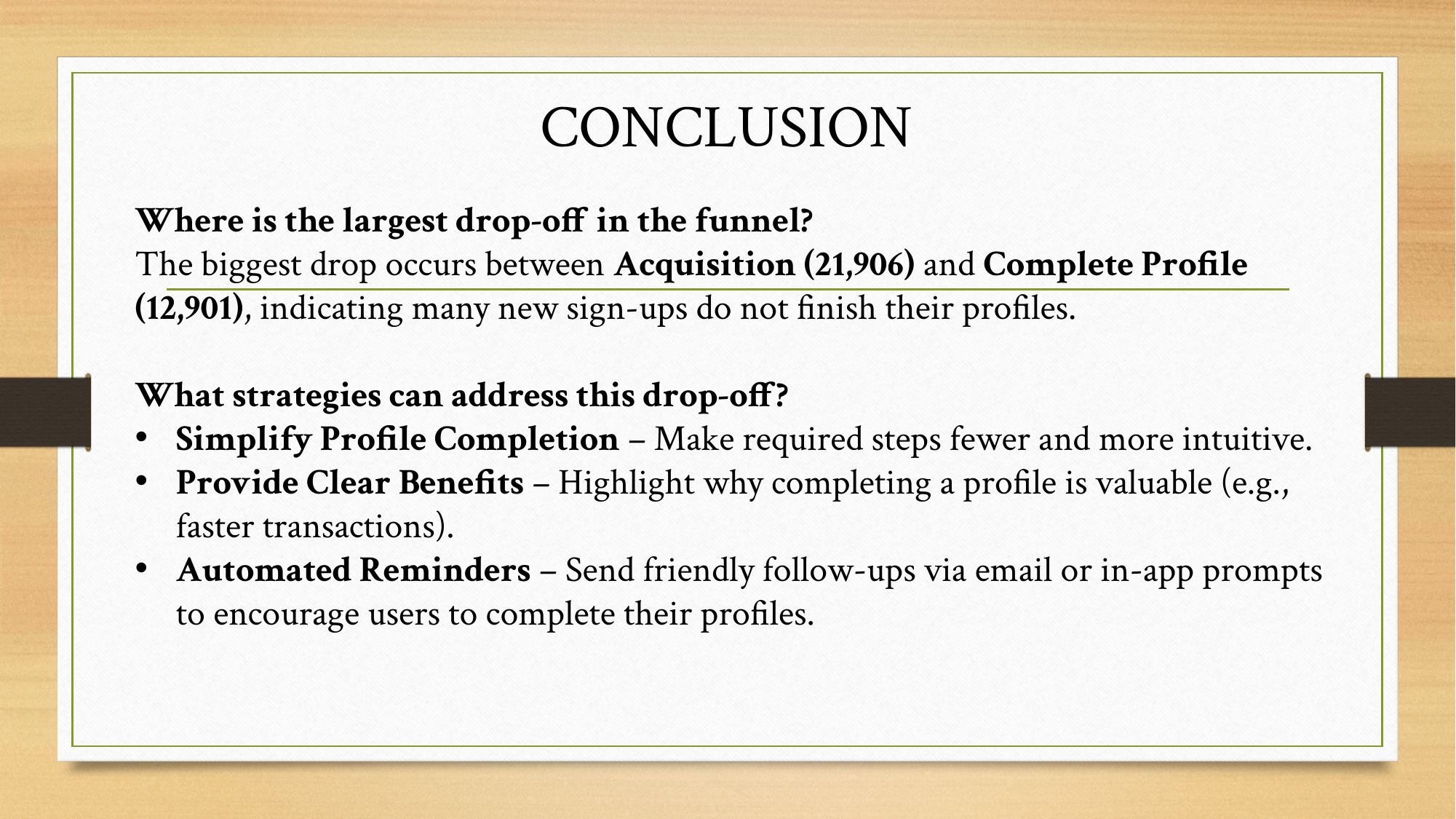

CONCLUSION
Where is the largest drop-off in the funnel?
The biggest drop occurs between Acquisition (21,906) and Complete Profile (12,901), indicating many new sign-ups do not finish their profiles.

What strategies can address this drop-off?
Simplify Profile Completion – Make required steps fewer and more intuitive.
Provide Clear Benefits – Highlight why completing a profile is valuable (e.g., faster transactions).
Automated Reminders – Send friendly follow-ups via email or in-app prompts to encourage users to complete their profiles.